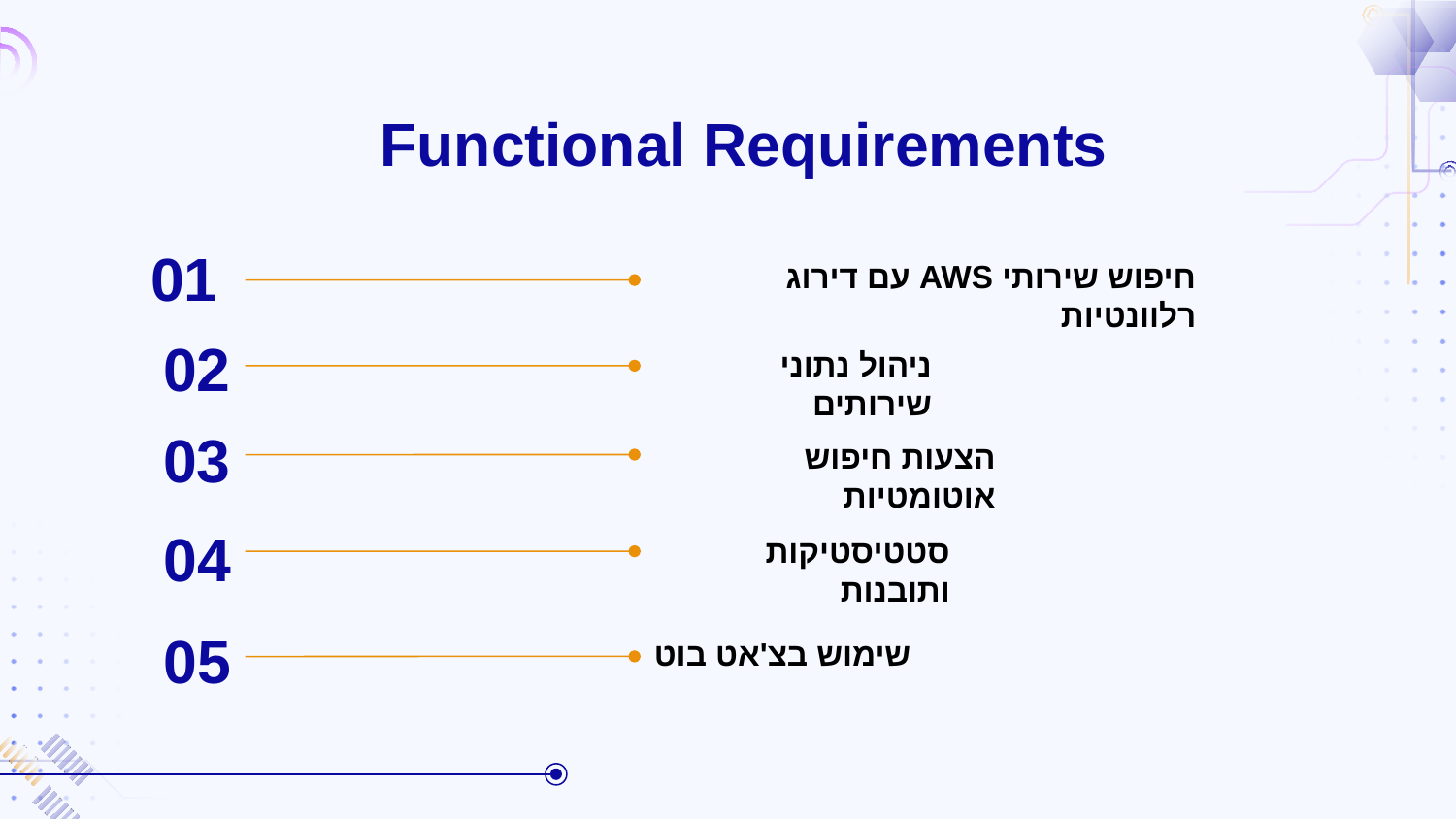

Functional Requirements
01
חיפוש שירותי AWS עם דירוג רלוונטיות
02
ניהול נתוני שירותים
03
הצעות חיפוש אוטומטיות
04
סטטיסטיקות ותובנות
05
שימוש בצ'אט בוט